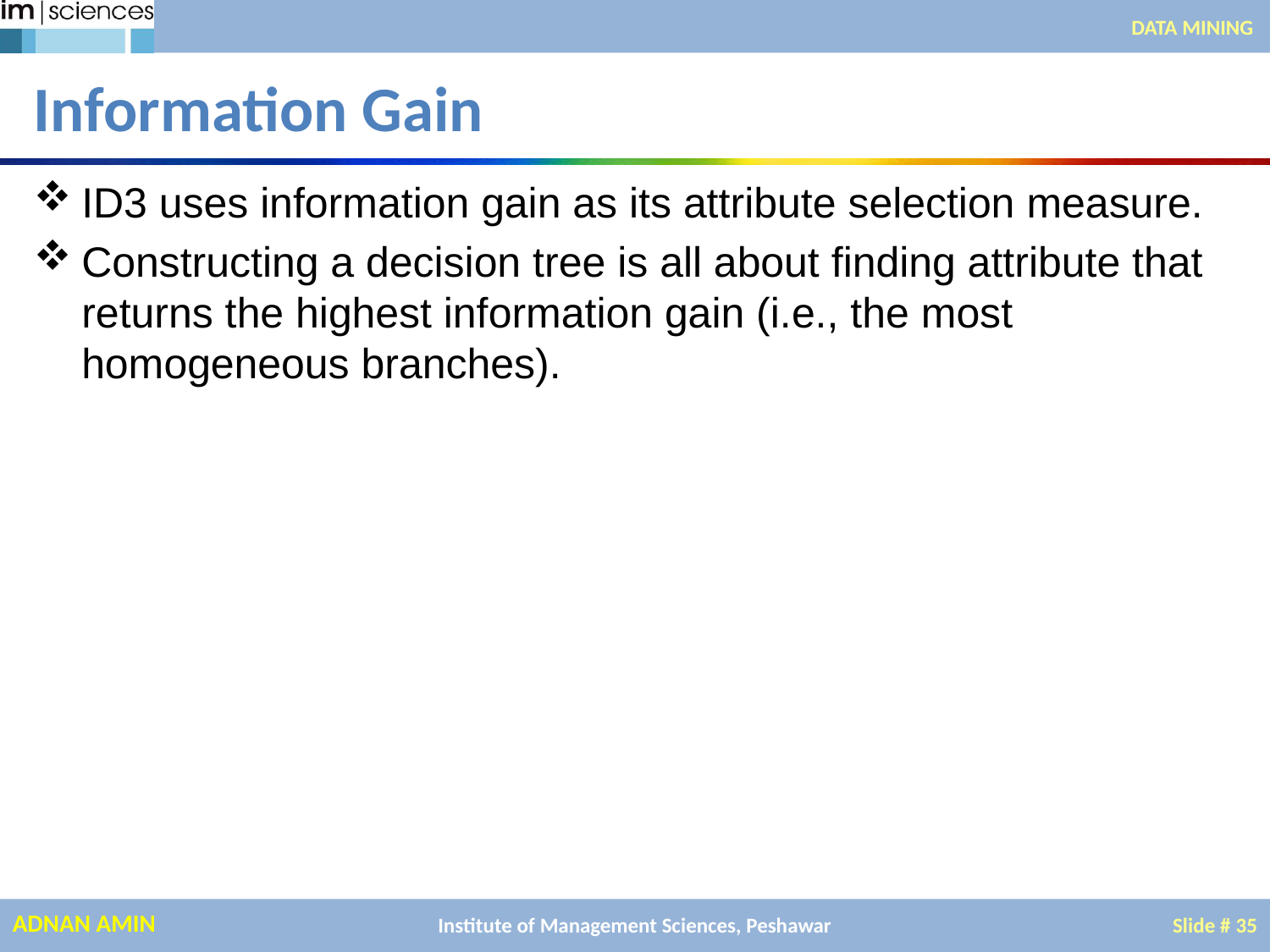

DATA MINING
# Information Gain
ID3 uses information gain as its attribute selection measure.
Constructing a decision tree is all about finding attribute that returns the highest information gain (i.e., the most homogeneous branches).
Institute of Management Sciences, Peshawar
Slide # 35